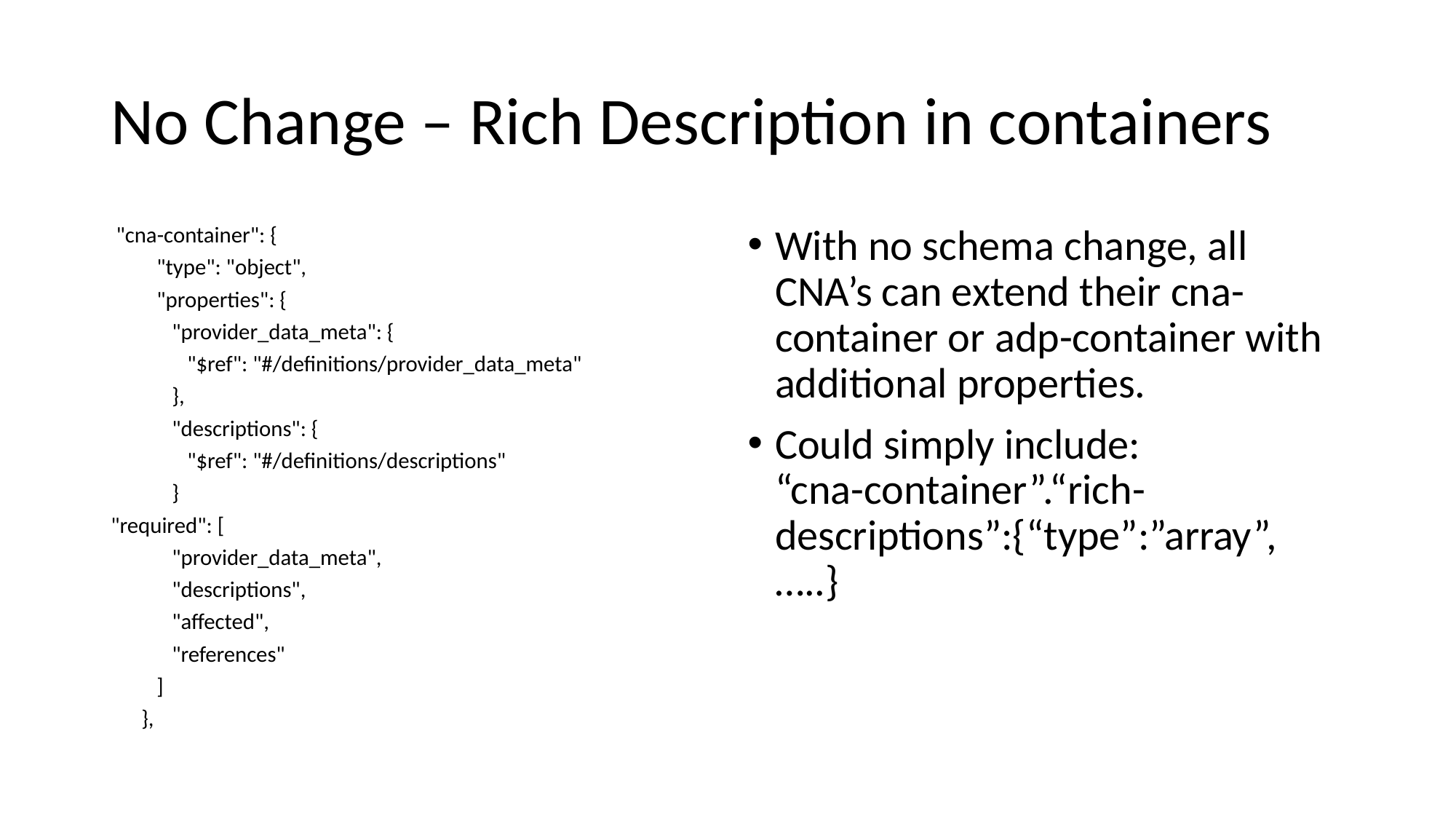

# No Change – Rich Description in containers
 "cna-container": {
         "type": "object",
         "properties": {
            "provider_data_meta": {
               "$ref": "#/definitions/provider_data_meta"
            },
            "descriptions": {
               "$ref": "#/definitions/descriptions"
            }
"required": [
            "provider_data_meta",
            "descriptions",
            "affected",
            "references"
         ]
      },
With no schema change, all CNA’s can extend their cna-container or adp-container with additional properties.
Could simply include:
“cna-container”.“rich-descriptions”:{“type”:”array”, …..}